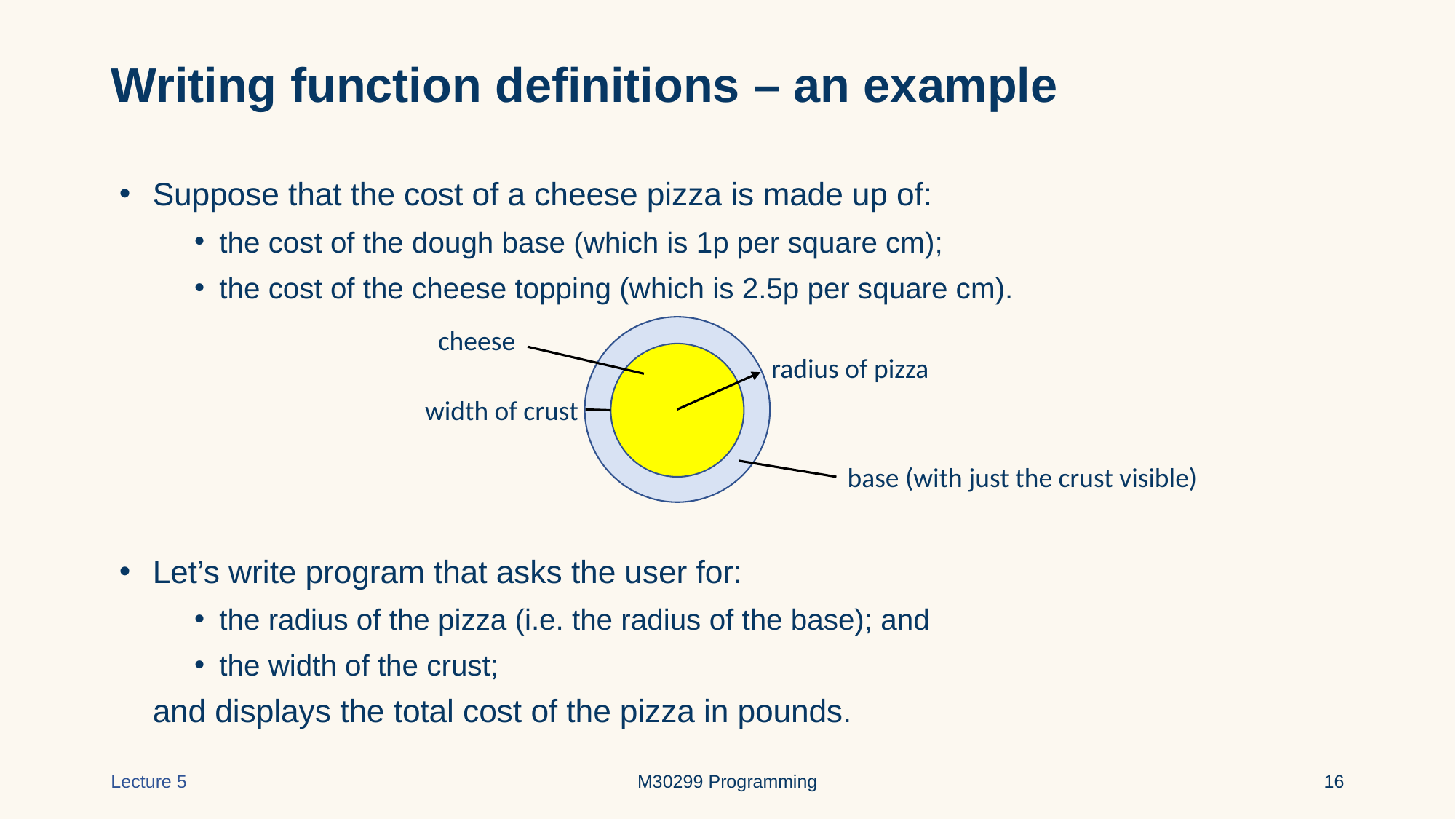

# Writing function definitions – an example
Suppose that the cost of a cheese pizza is made up of:
the cost of the dough base (which is 1p per square cm);
the cost of the cheese topping (which is 2.5p per square cm).

Let’s write program that asks the user for:
the radius of the pizza (i.e. the radius of the base); and
the width of the crust;
and displays the total cost of the pizza in pounds.

cheese

radius of pizza
width of crust
base (with just the crust visible)
Lecture 5
M30299 Programming
16